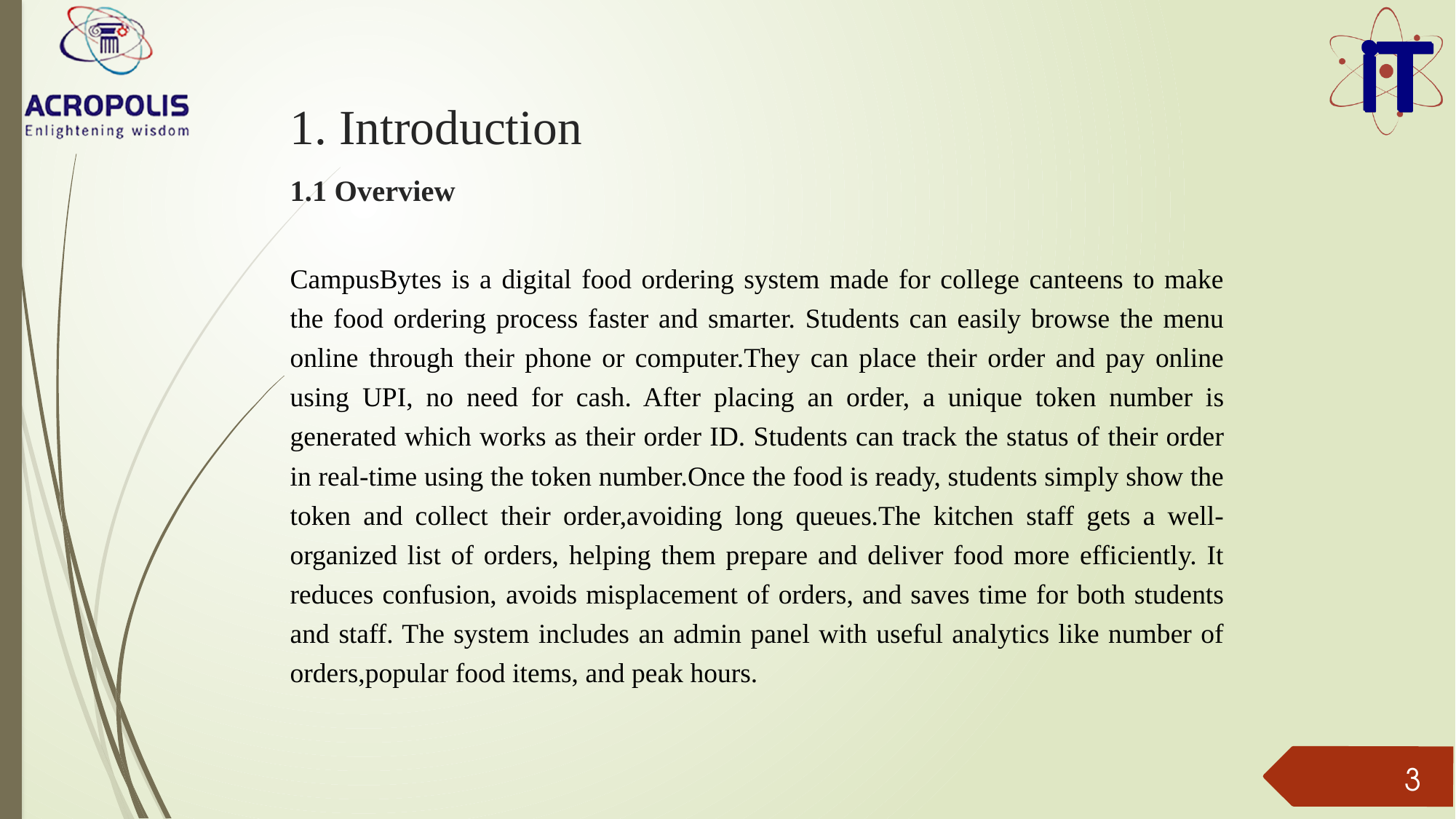

# 1. Introduction 1.1 Overview
CampusBytes is a digital food ordering system made for college canteens to make the food ordering process faster and smarter. Students can easily browse the menu online through their phone or computer.They can place their order and pay online using UPI, no need for cash. After placing an order, a unique token number is generated which works as their order ID. Students can track the status of their order in real-time using the token number.Once the food is ready, students simply show the token and collect their order,avoiding long queues.The kitchen staff gets a well-organized list of orders, helping them prepare and deliver food more efficiently. It reduces confusion, avoids misplacement of orders, and saves time for both students and staff. The system includes an admin panel with useful analytics like number of orders,popular food items, and peak hours.
3